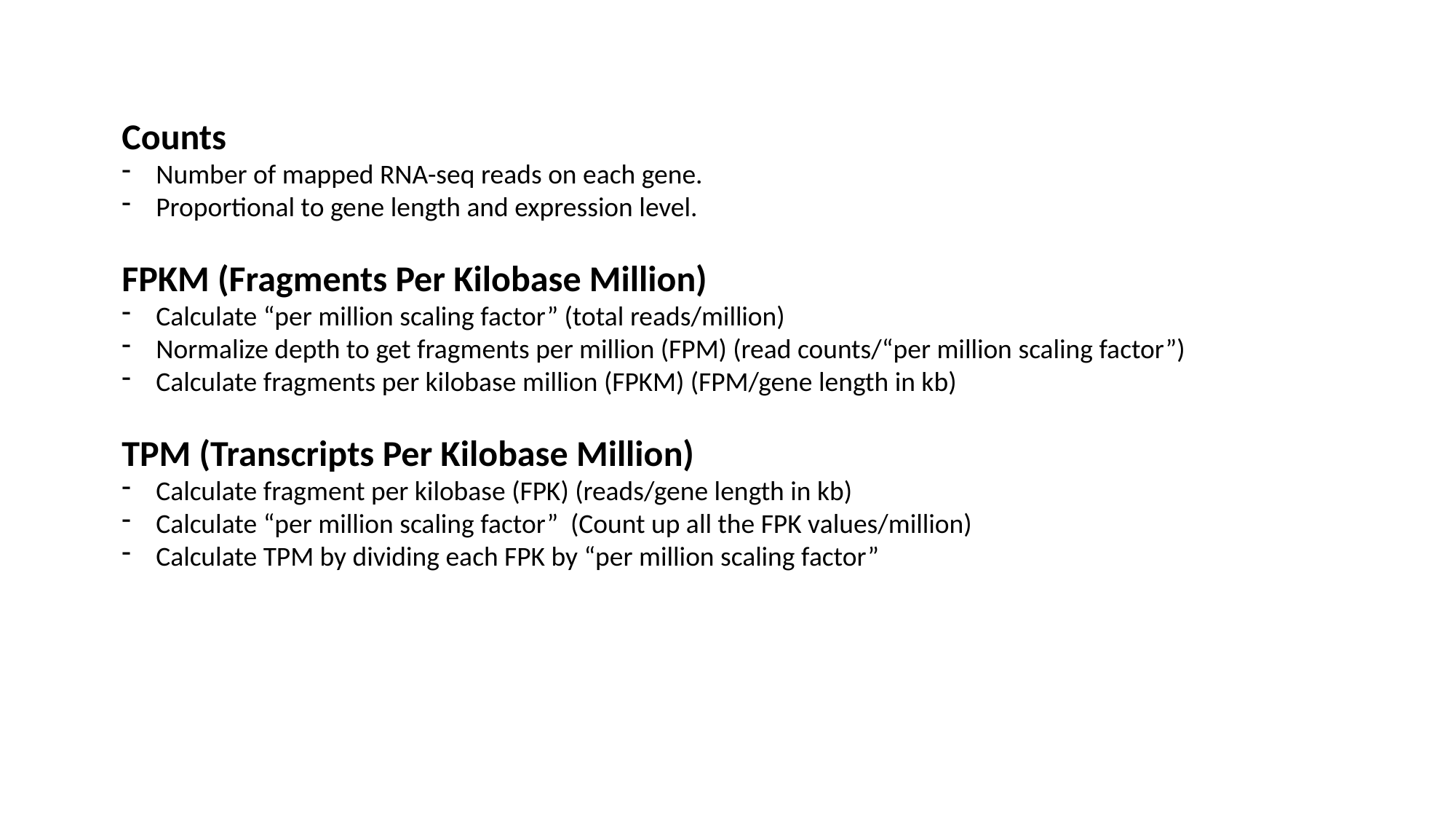

Counts
Number of mapped RNA-seq reads on each gene.
Proportional to gene length and expression level.

FPKM (Fragments Per Kilobase Million)
Calculate “per million scaling factor” (total reads/million)
Normalize depth to get fragments per million (FPM) (read counts/“per million scaling factor”)
Calculate fragments per kilobase million (FPKM) (FPM/gene length in kb)

TPM (Transcripts Per Kilobase Million)
Calculate fragment per kilobase (FPK) (reads/gene length in kb)
Calculate “per million scaling factor”  (Count up all the FPK values/million)
Calculate TPM by dividing each FPK by “per million scaling factor”